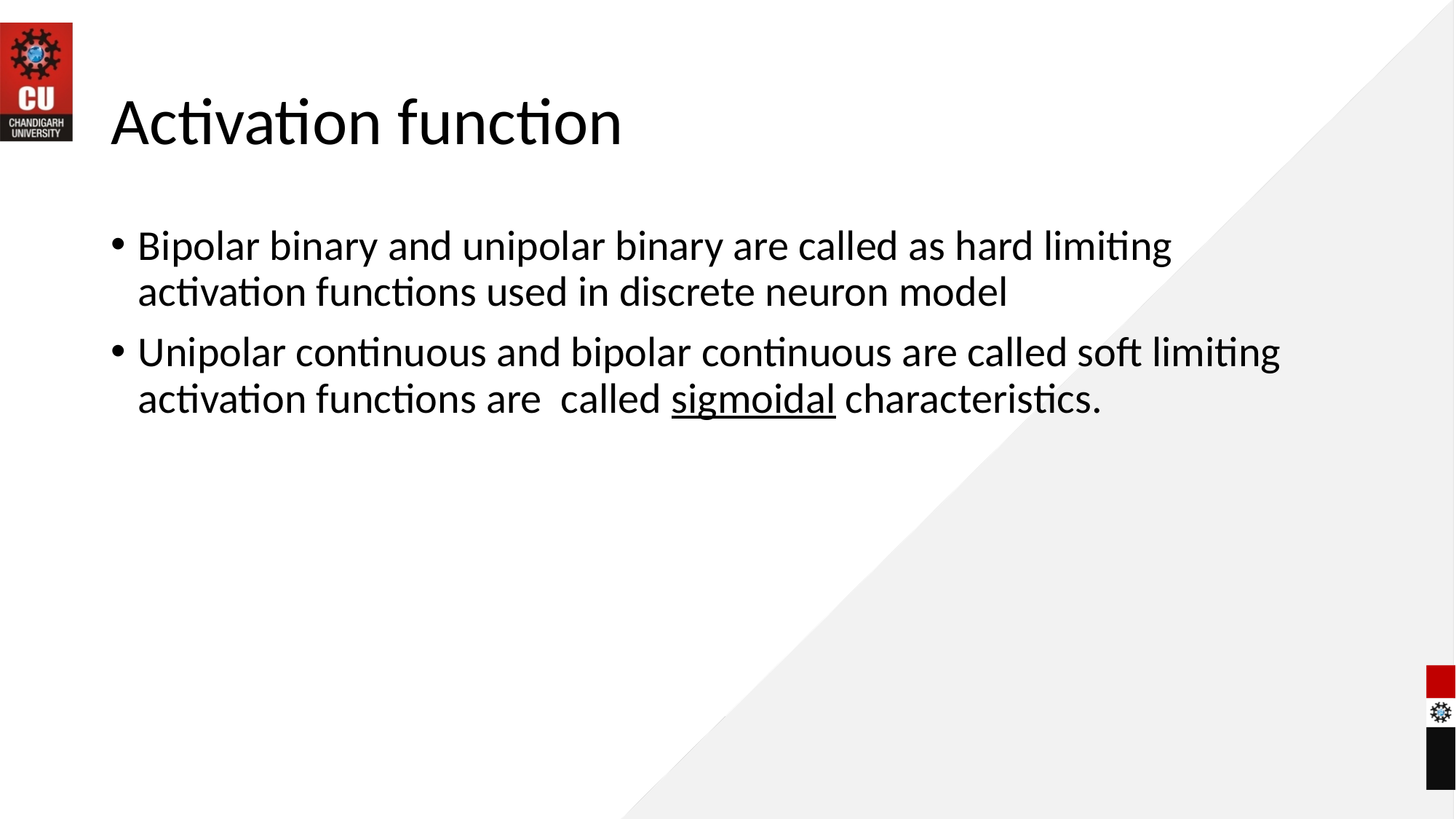

# Activation function
Bipolar binary and unipolar binary are called as hard limiting activation functions used in discrete neuron model
Unipolar continuous and bipolar continuous are called soft limiting activation functions are  called sigmoidal characteristics.